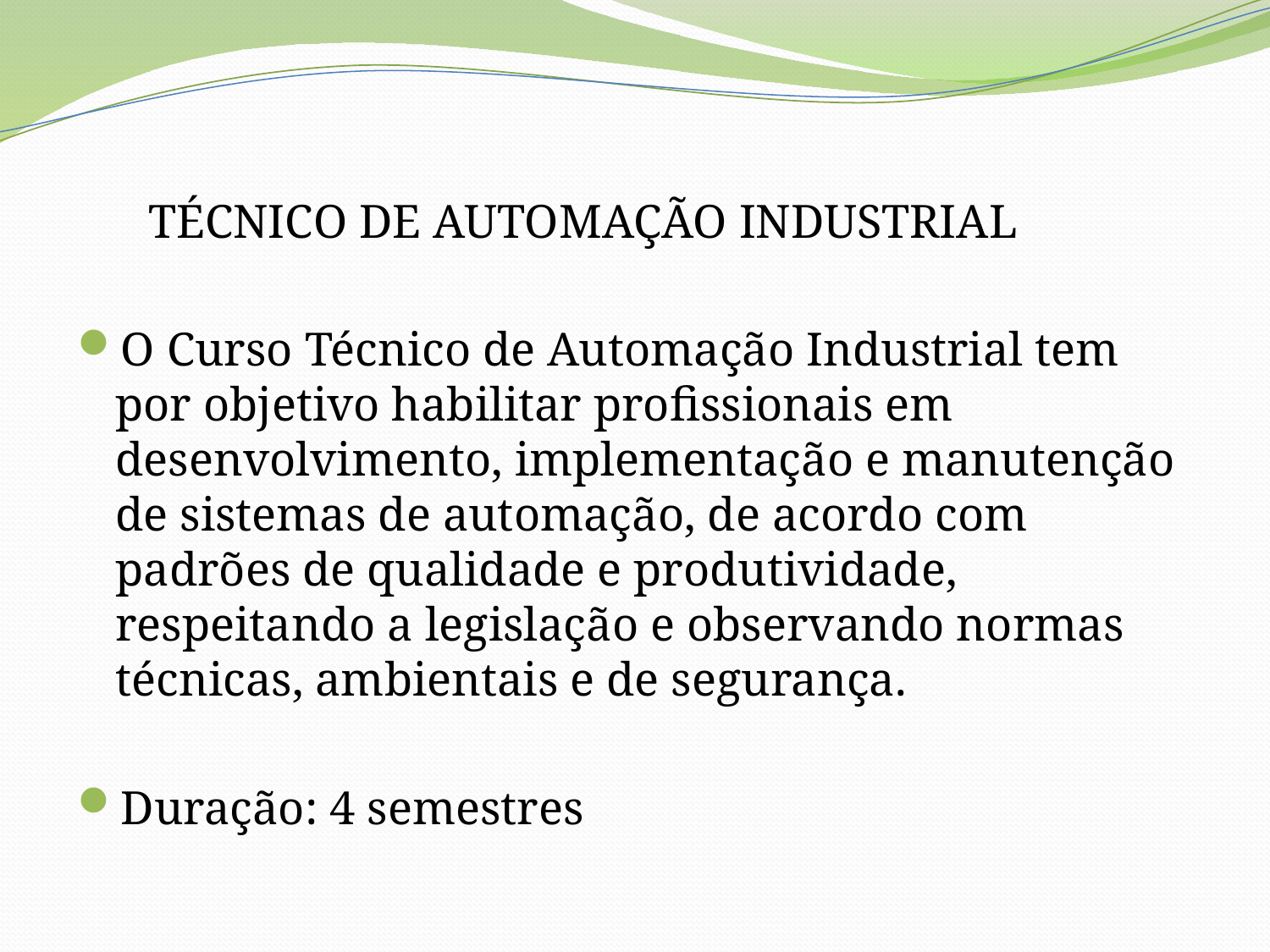

TÉCNICO DE AUTOMAÇÃO INDUSTRIAL

O Curso Técnico de Automação Industrial tem por objetivo habilitar profissionais em desenvolvimento, implementação e manutenção de sistemas de automação, de acordo com padrões de qualidade e produtividade, respeitando a legislação e observando normas técnicas, ambientais e de segurança.

Duração: 4 semestres